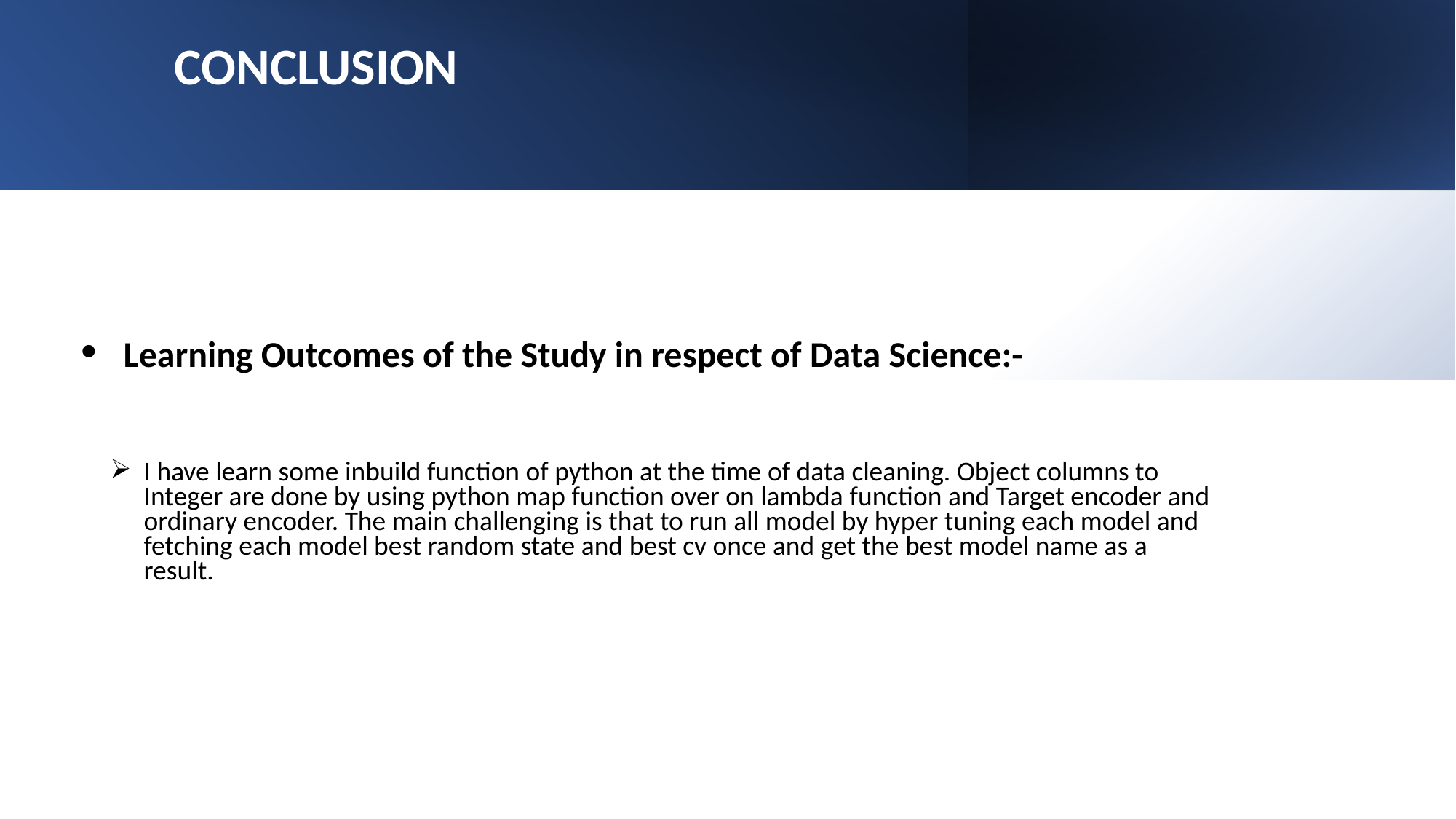

CONCLUSION

Learning Outcomes of the Study in respect of Data Science:-

I have learn some inbuild function of python at the time of data cleaning. Object columns to Integer are done by using python map function over on lambda function and Target encoder and ordinary encoder. The main challenging is that to run all model by hyper tuning each model and fetching each model best random state and best cv once and get the best model name as a result.